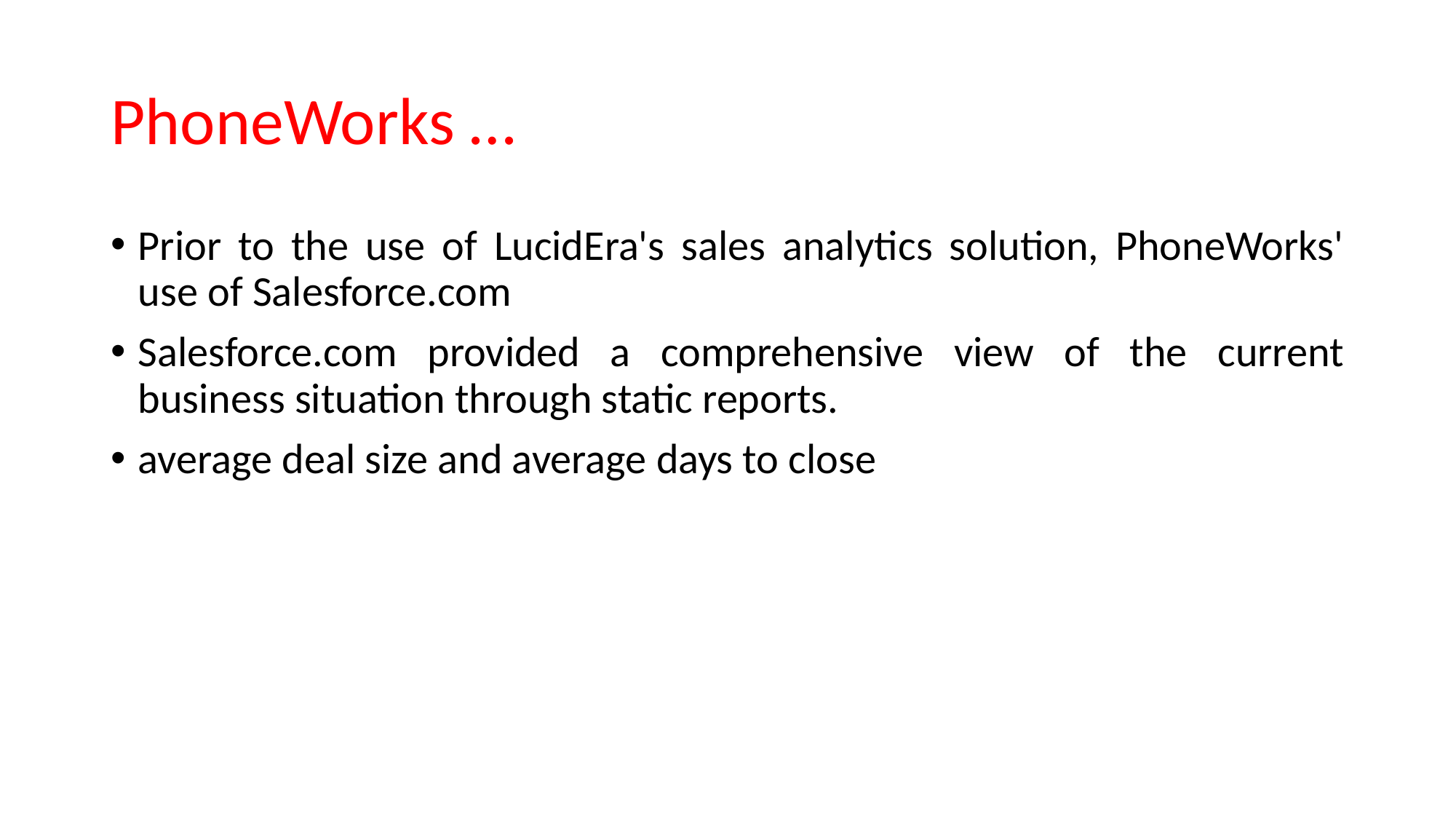

# PhoneWorks …
Prior to the use of LucidEra's sales analytics solution, PhoneWorks' use of Salesforce.com
Salesforce.com provided a comprehensive view of the current business situation through static reports.
average deal size and average days to close